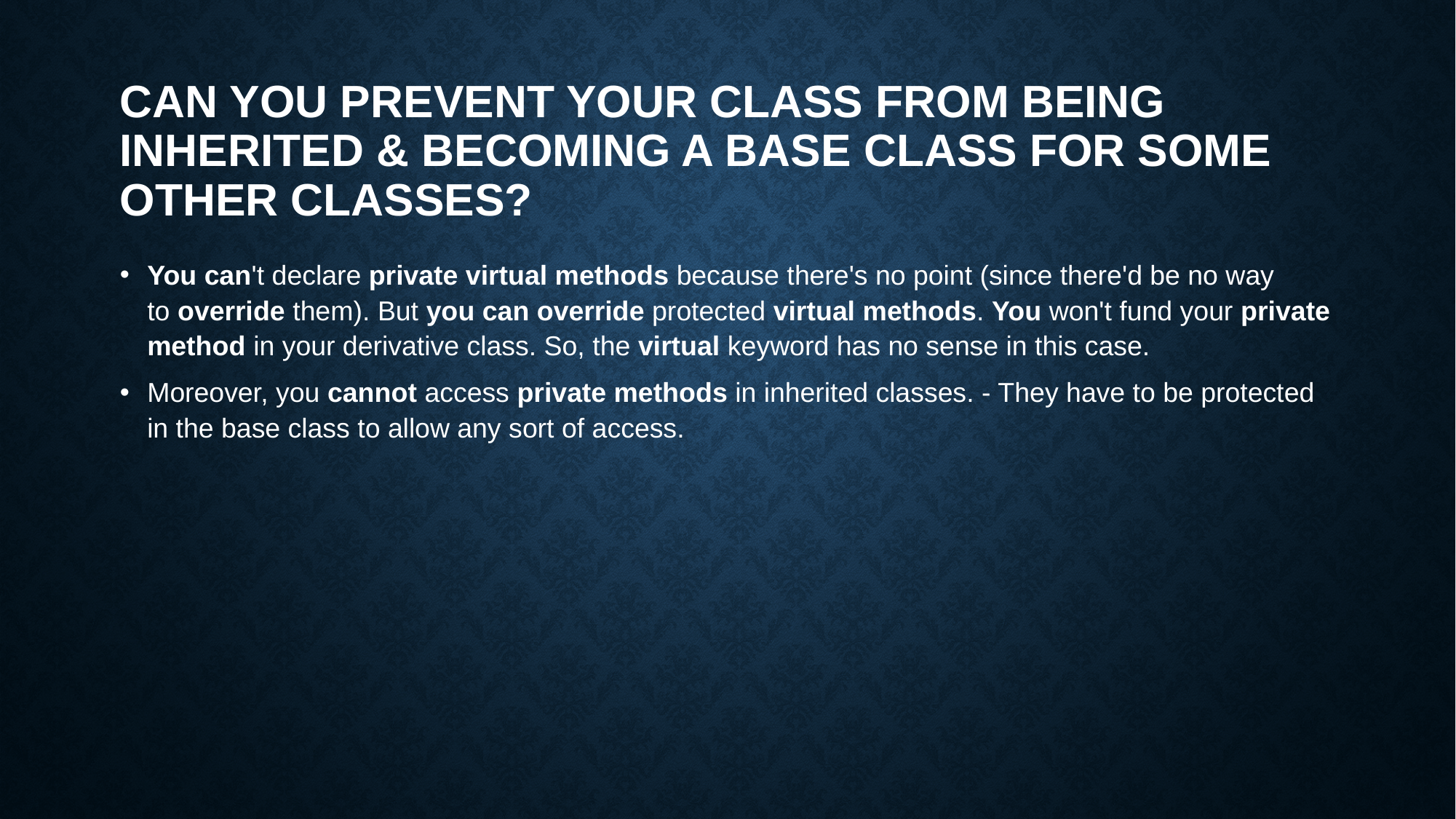

# Can you prevent your class from being inherited & becoming a base class for some other classes?
You can't declare private virtual methods because there's no point (since there'd be no way to override them). But you can override protected virtual methods. You won't fund your private method in your derivative class. So, the virtual keyword has no sense in this case.
Moreover, you cannot access private methods in inherited classes. - They have to be protected in the base class to allow any sort of access.